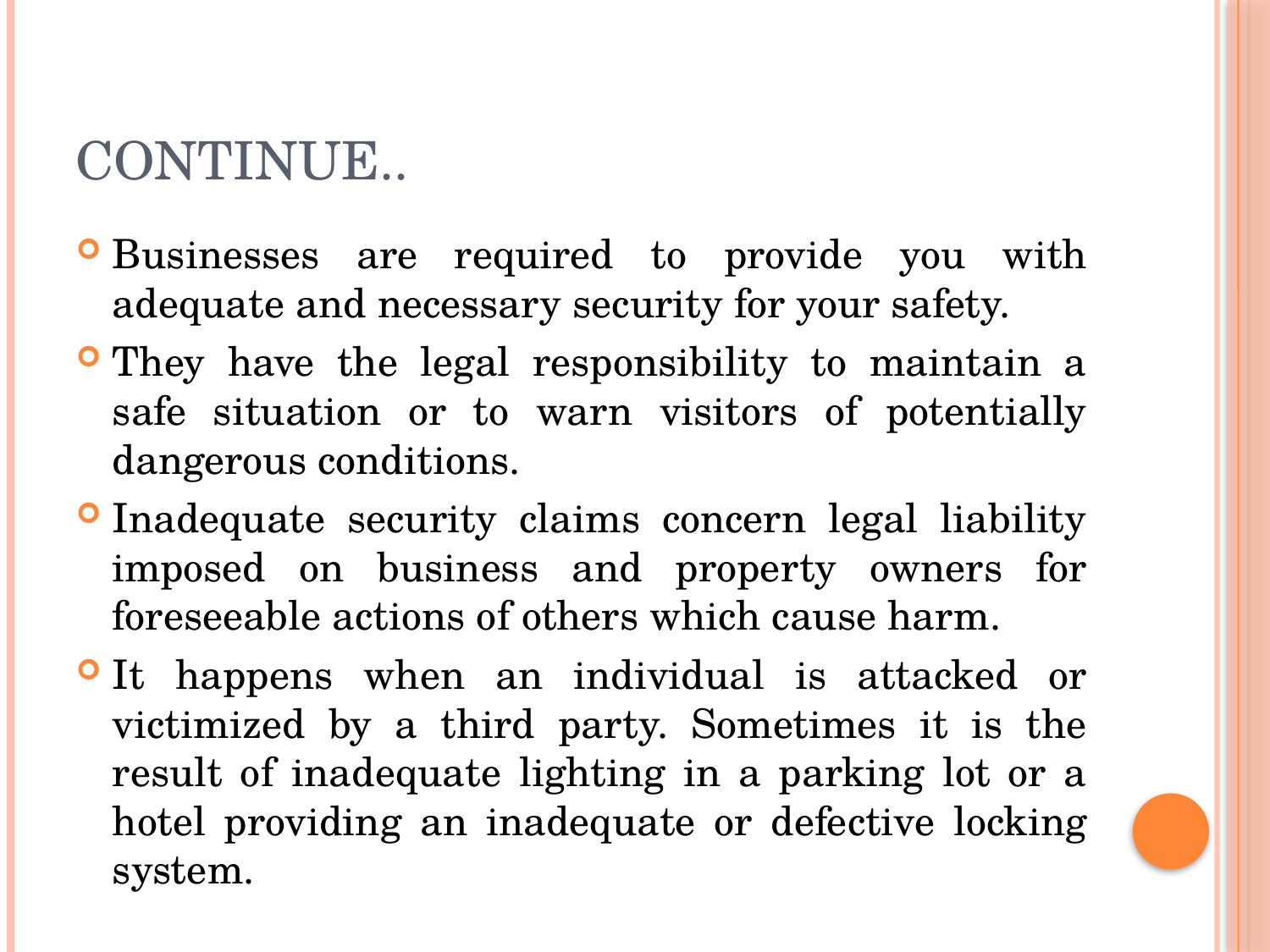

# Continue..
Businesses are required to provide you with adequate and necessary security for your safety.
They have the legal responsibility to maintain a safe situation or to warn visitors of potentially dangerous conditions.
Inadequate security claims concern legal liability imposed on business and property owners for foreseeable actions of others which cause harm.
It happens when an individual is attacked or victimized by a third party. Sometimes it is the result of inadequate lighting in a parking lot or a hotel providing an inadequate or defective locking system.